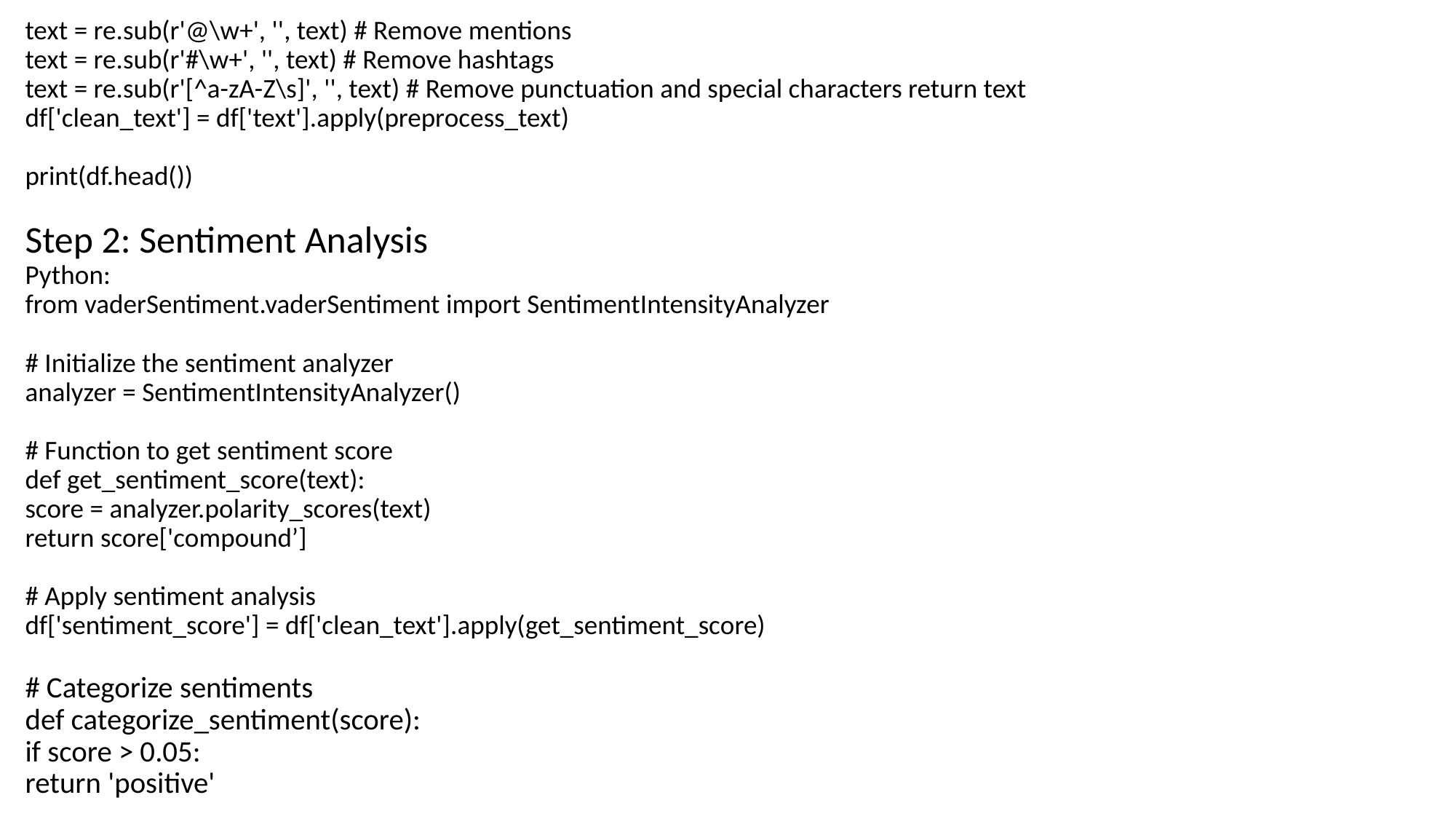

# text = re.sub(r'@\w+', '', text) # Remove mentions text = re.sub(r'#\w+', '', text) # Remove hashtags text = re.sub(r'[^a-zA-Z\s]', '', text) # Remove punctuation and special characters return text df['clean_text'] = df['text'].apply(preprocess_text) print(df.head()) Step 2: Sentiment Analysis Python: from vaderSentiment.vaderSentiment import SentimentIntensityAnalyzer # Initialize the sentiment analyzer analyzer = SentimentIntensityAnalyzer() # Function to get sentiment score def get_sentiment_score(text): score = analyzer.polarity_scores(text) return score['compound’] # Apply sentiment analysis df['sentiment_score'] = df['clean_text'].apply(get_sentiment_score) # Categorize sentiments def categorize_sentiment(score): if score > 0.05: return 'positive'